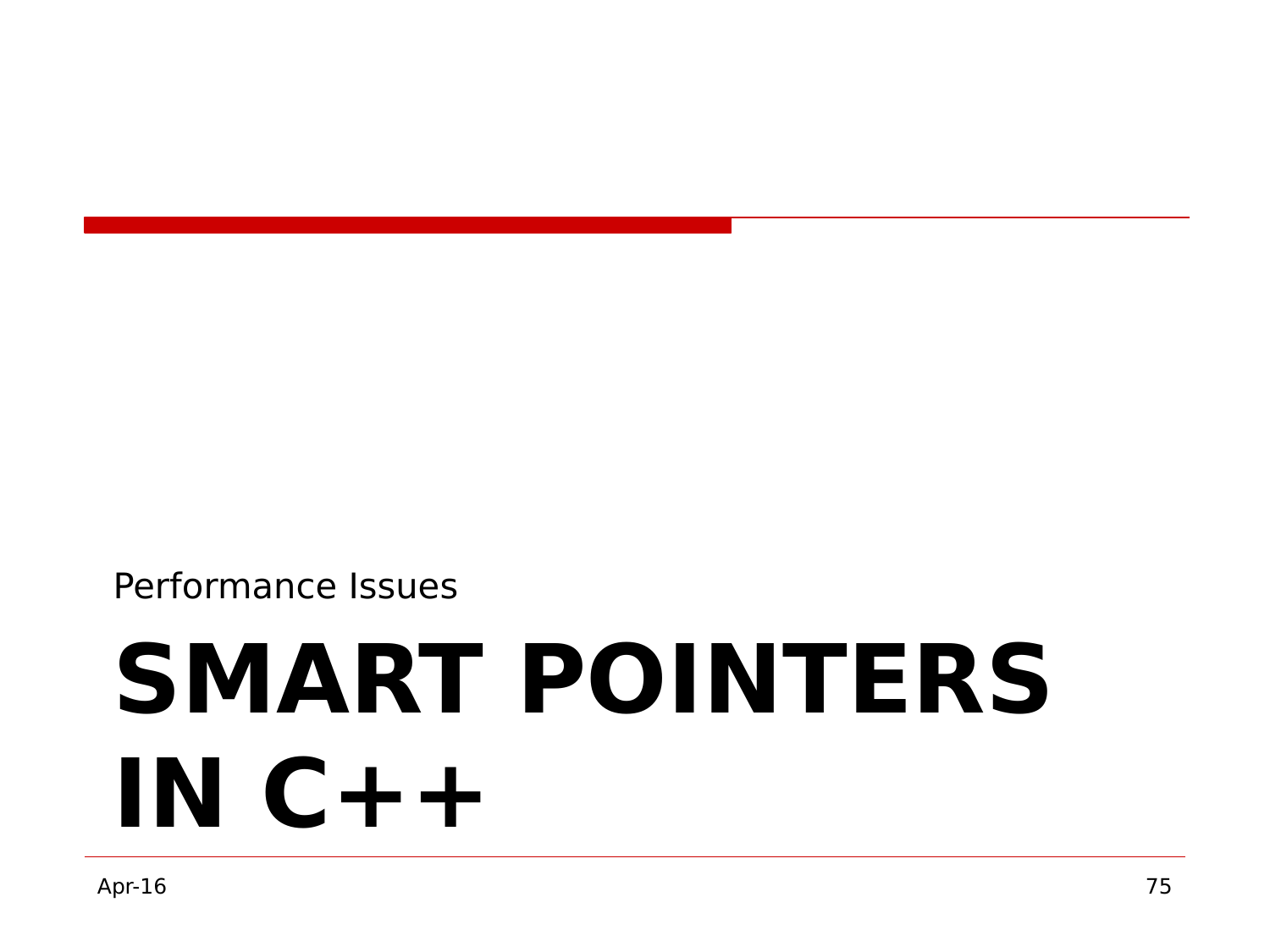

Performance Issues
# SMART POINTERS IN C++
Apr-16
75